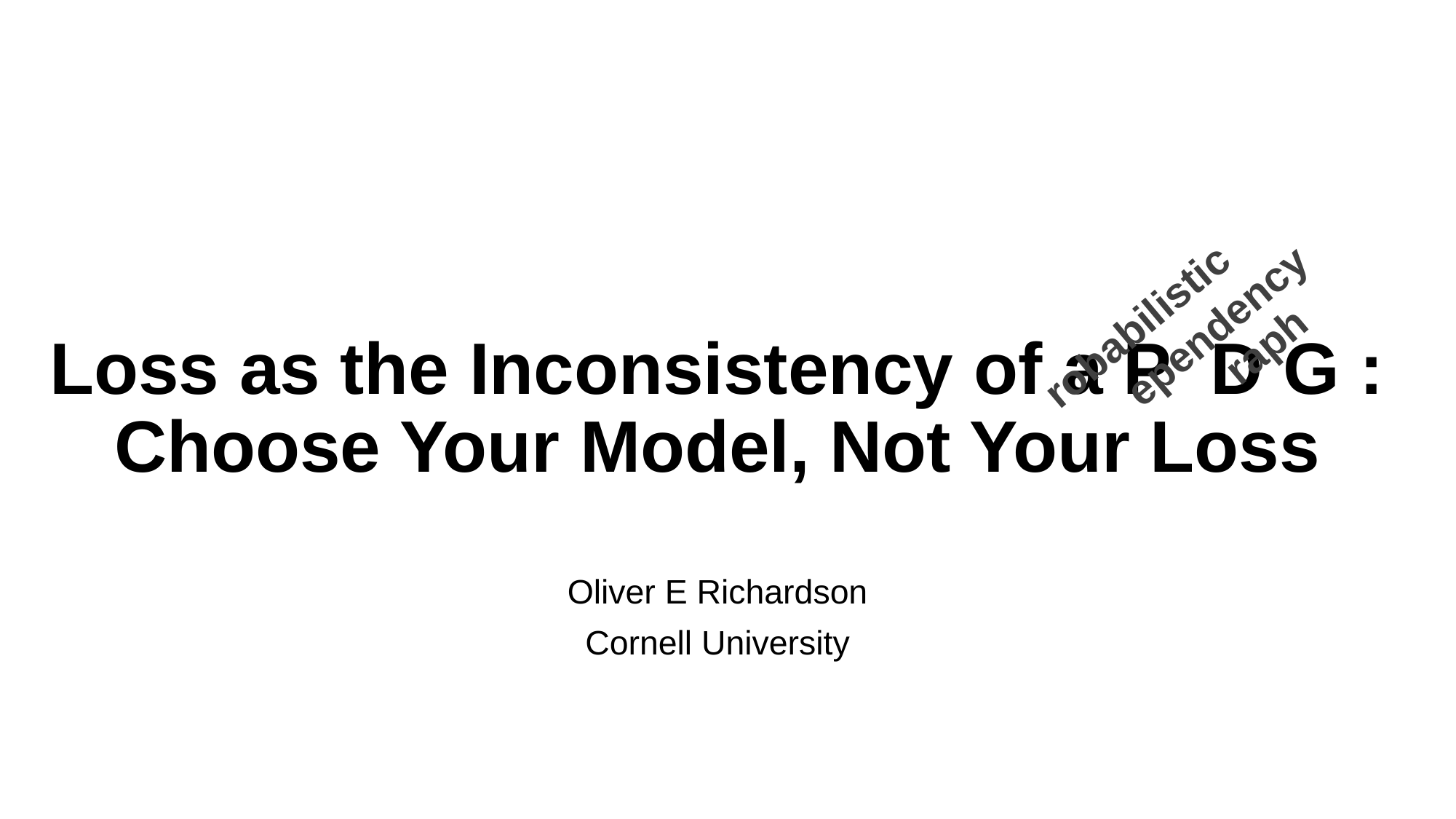

# Loss as the Inconsistency of a P  D G : Choose Your Model, Not Your Loss
robabilistic
ependency
raph
Oliver E Richardson
Cornell University